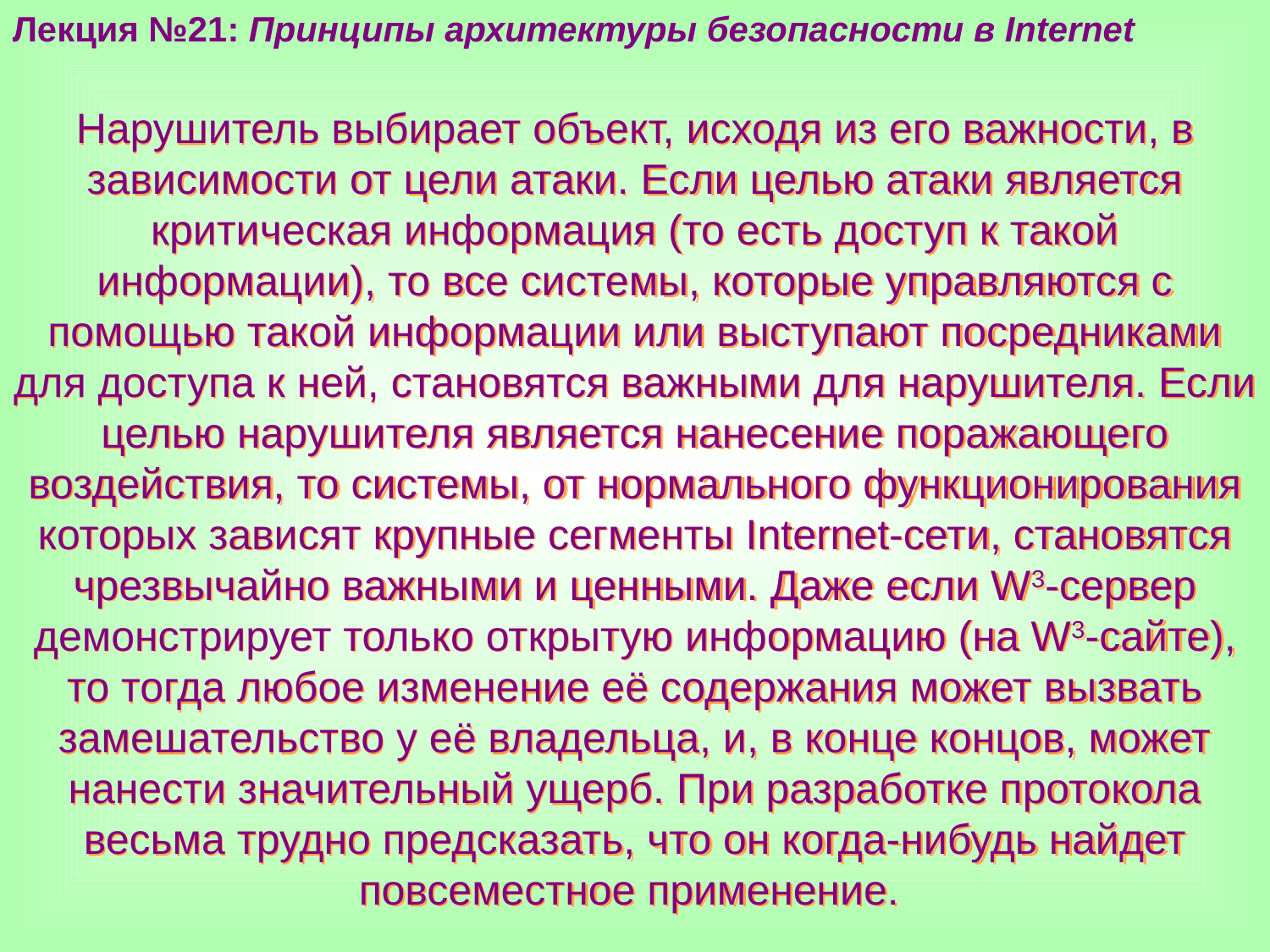

Лекция №21: Принципы архитектуры безопасности в Internet
Нарушитель выбирает объект, исходя из его важности, в зависимости от цели атаки. Если целью атаки является критическая информация (то есть доступ к такой информации), то все системы, которые управляются с помощью такой информации или выступают посредниками для доступа к ней, становятся важными для нарушителя. Если целью нарушителя является нанесение поражающего воздействия, то системы, от нормального функционирования которых зависят крупные сегменты Internet-сети, становятся чрезвычайно важными и ценными. Даже если W3-сервер демонстрирует только открытую информацию (на W3-сайте), то тогда любое изменение её содержания может вызвать замешательство у её владельца, и, в конце концов, может нанести значительный ущерб. При разработке протокола весьма трудно предсказать, что он когда-нибудь найдет повсеместное применение.